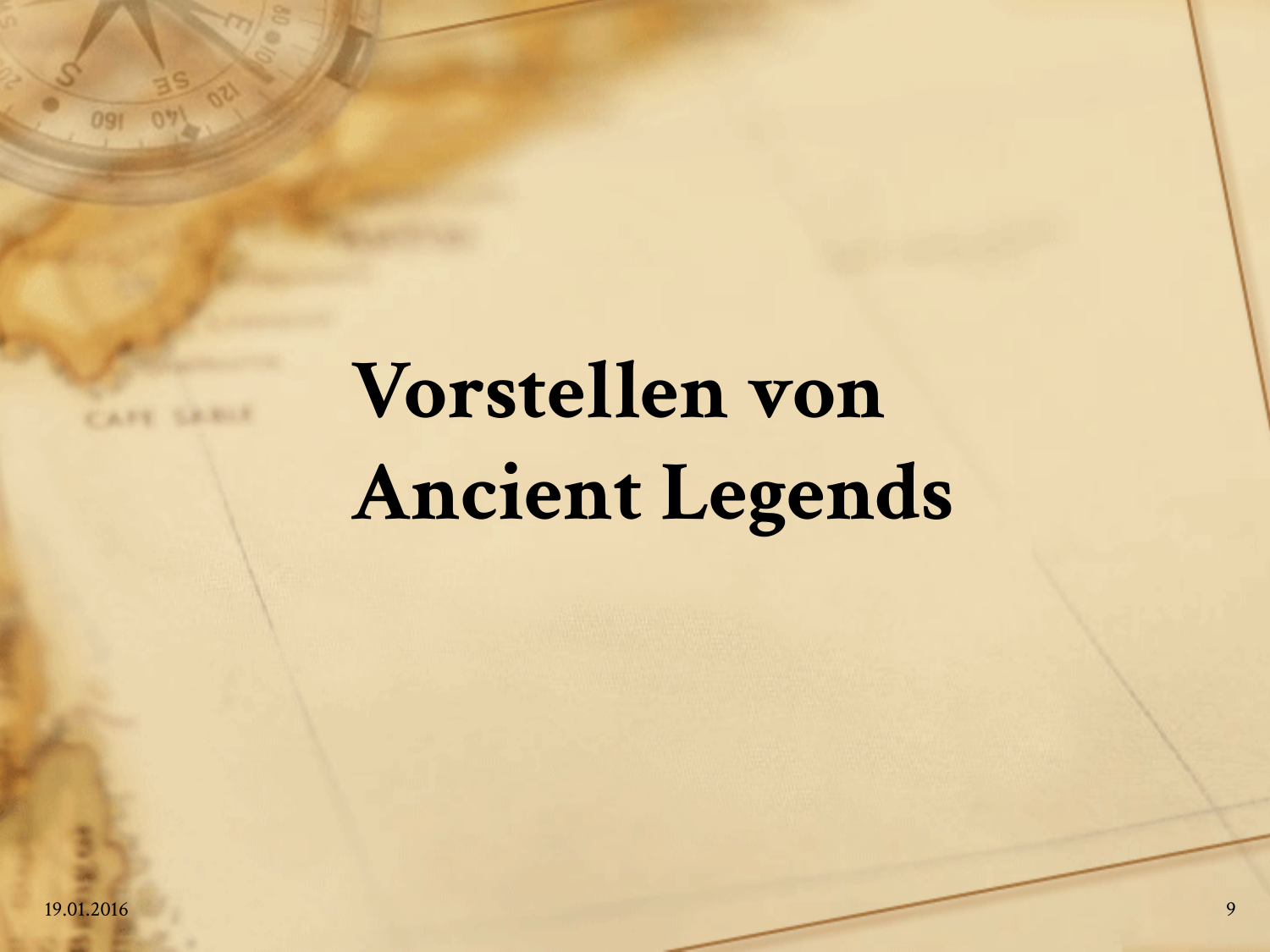

# Vorstellen von Ancient Legends
19.01.2016
9